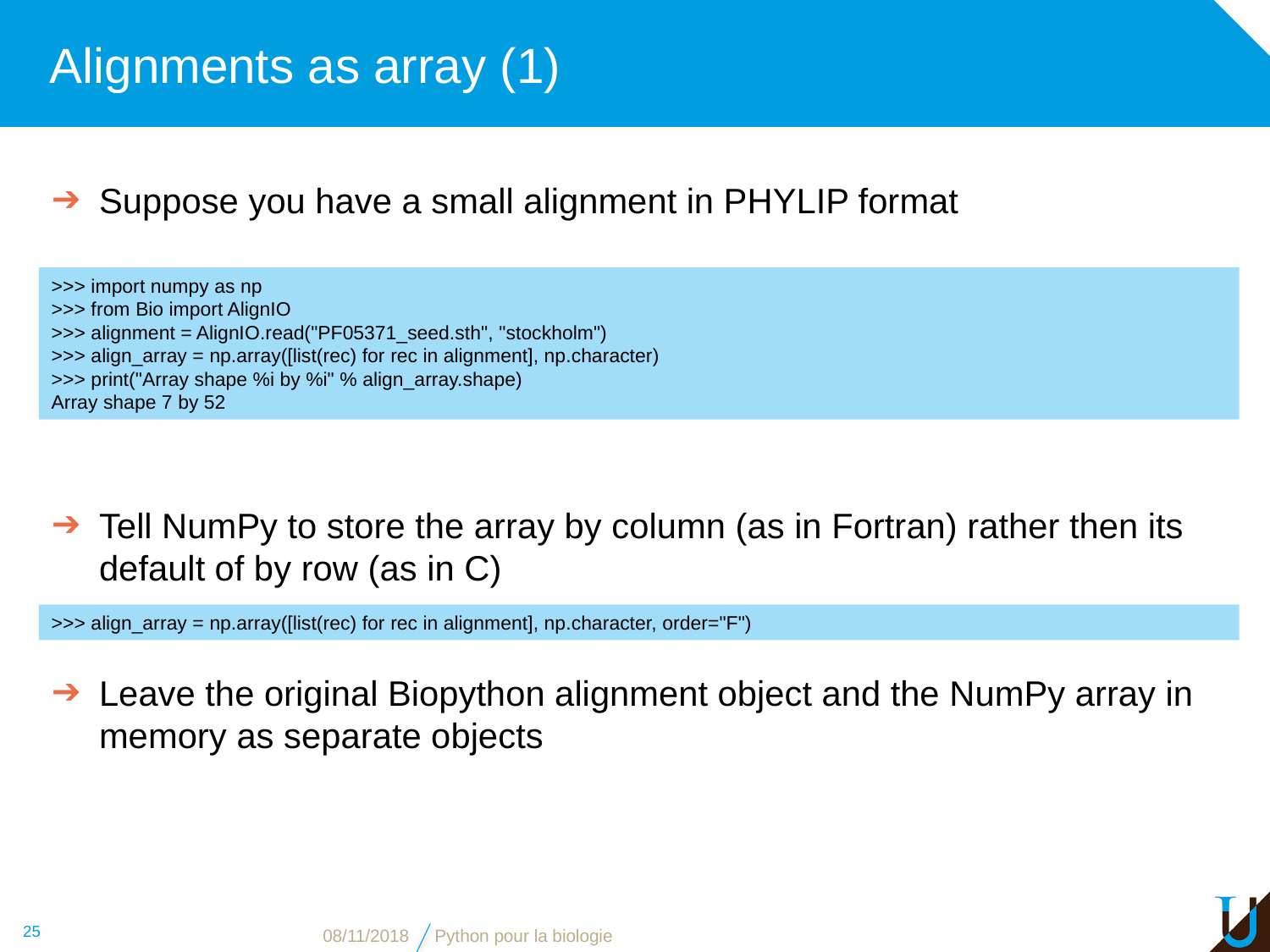

# Alignments as array (1)
Suppose you have a small alignment in PHYLIP format

>>> import numpy as np
>>> from Bio import AlignIO
>>> alignment = AlignIO.read("PF05371_seed.sth", "stockholm")
>>> align_array = np.array([list(rec) for rec in alignment], np.character)
>>> print("Array shape %i by %i" % align_array.shape)
Array shape 7 by 52
Tell NumPy to store the array by column (as in Fortran) rather then its default of by row (as in C)
>>> align_array = np.array([list(rec) for rec in alignment], np.character, order="F")
Leave the original Biopython alignment object and the NumPy array in memory as separate objects
25
08/11/2018
Python pour la biologie